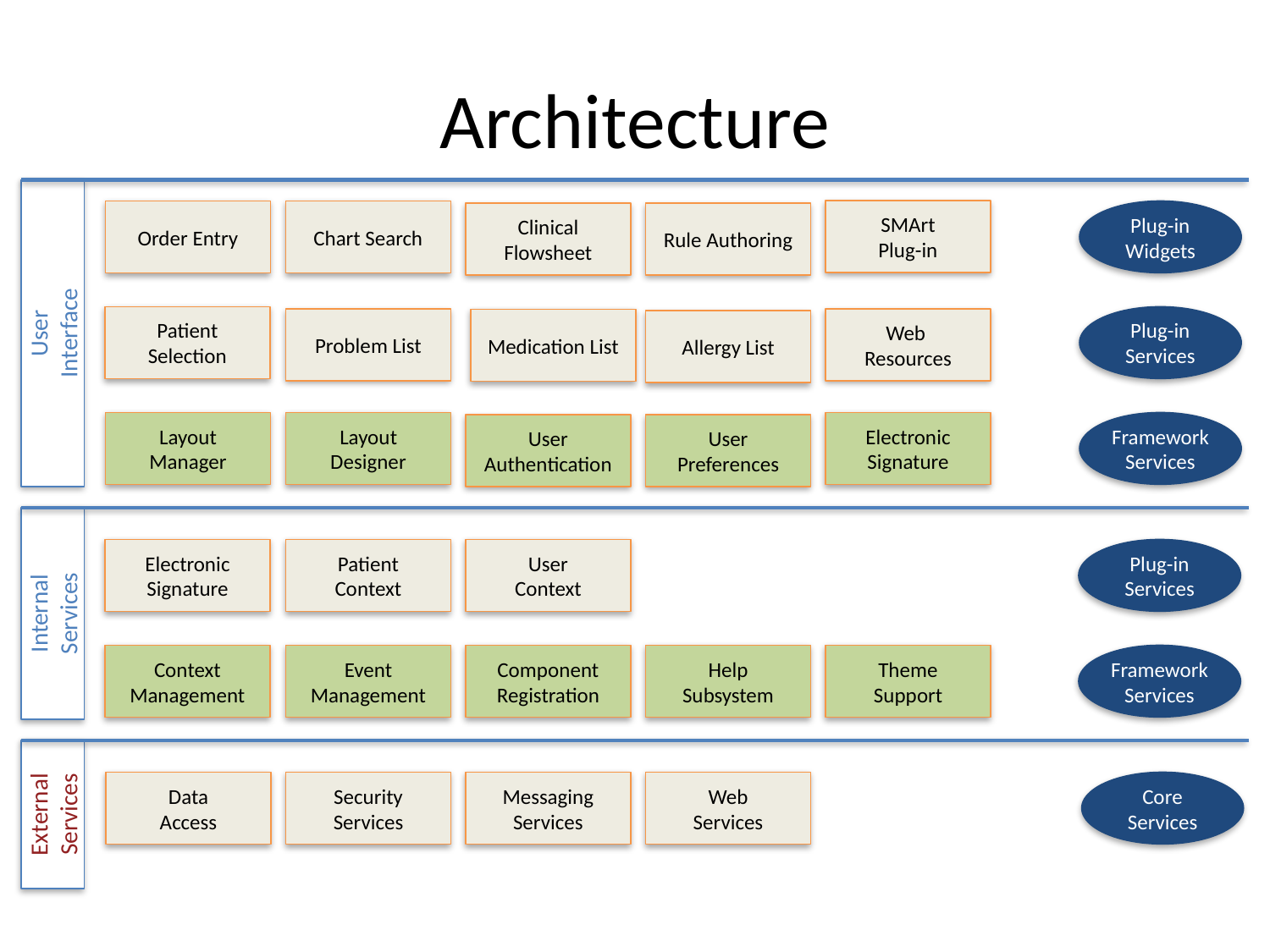

# Architecture
User
Interface
SMArt
Plug-in
Order Entry
Chart Search
Plug-in
Widgets
Clinical
Flowsheet
Rule Authoring
Patient
Selection
Plug-in
Services
Problem List
Web
Resources
Medication List
Allergy List
Layout
Manager
Layout
Designer
Electronic
Signature
Framework
Services
User
Authentication
User Preferences
Internal
Services
Electronic
Signature
Patient
Context
User
Context
Plug-in
Services
Context
Management
Event
Management
Component
Registration
Help
Subsystem
Theme
Support
Framework
Services
External
Services
Data
Access
Security
Services
Messaging
Services
Web
Services
Core
Services